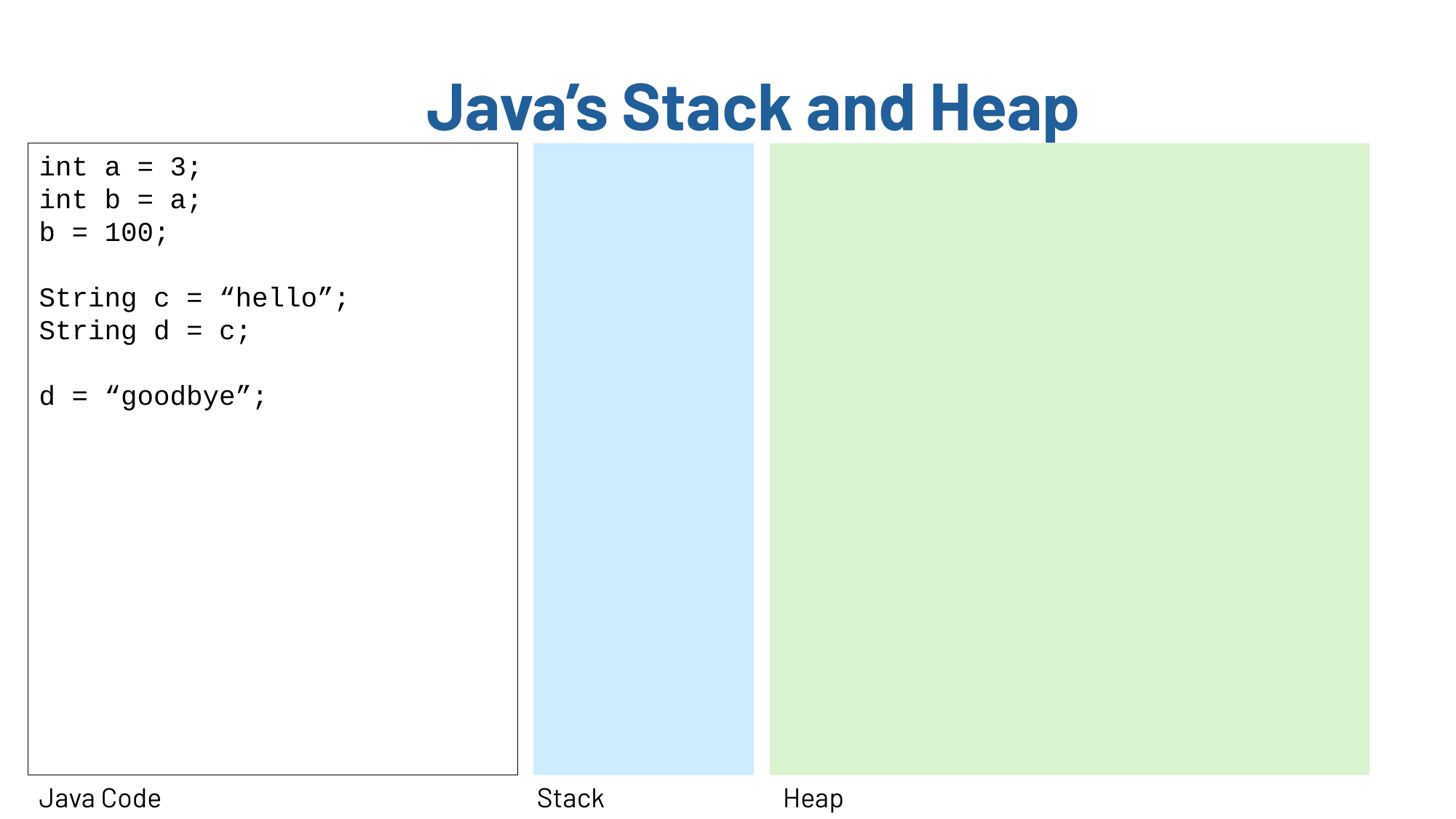

Java’s Stack and Heap

int a = 3;
int b = a;
b = 100;

String c = “hello”;
String d = c;

d = “goodbye”;

Java Code
Stack
Heap